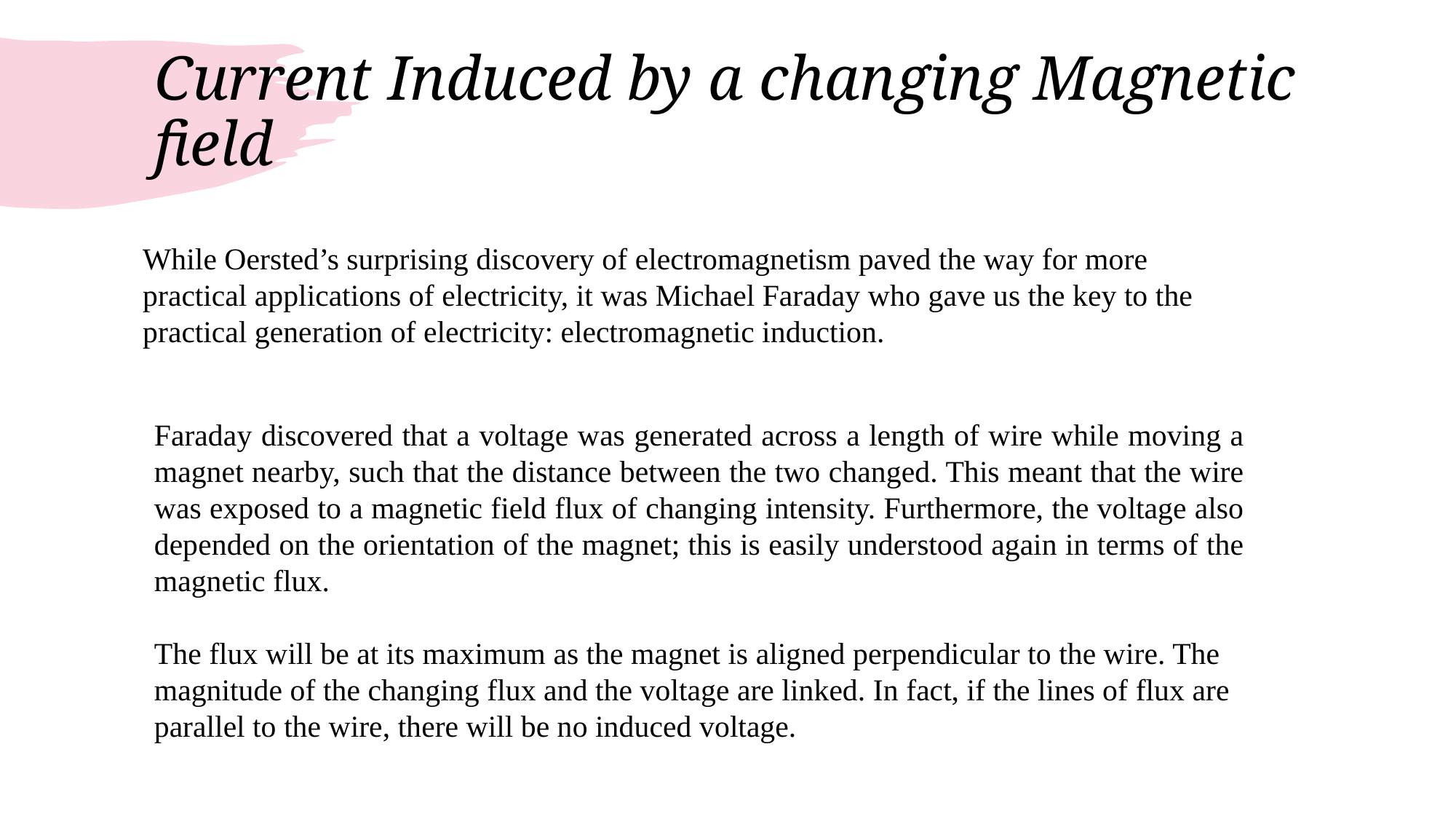

# Current Induced by a changing Magnetic field
While Oersted’s surprising discovery of electromagnetism paved the way for more practical applications of electricity, it was Michael Faraday who gave us the key to the practical generation of electricity: electromagnetic induction.
Faraday discovered that a voltage was generated across a length of wire while moving a magnet nearby, such that the distance between the two changed. This meant that the wire was exposed to a magnetic field flux of changing intensity. Furthermore, the voltage also depended on the orientation of the magnet; this is easily understood again in terms of the magnetic flux.

The flux will be at its maximum as the magnet is aligned perpendicular to the wire. The
magnitude of the changing flux and the voltage are linked. In fact, if the lines of flux are
parallel to the wire, there will be no induced voltage.